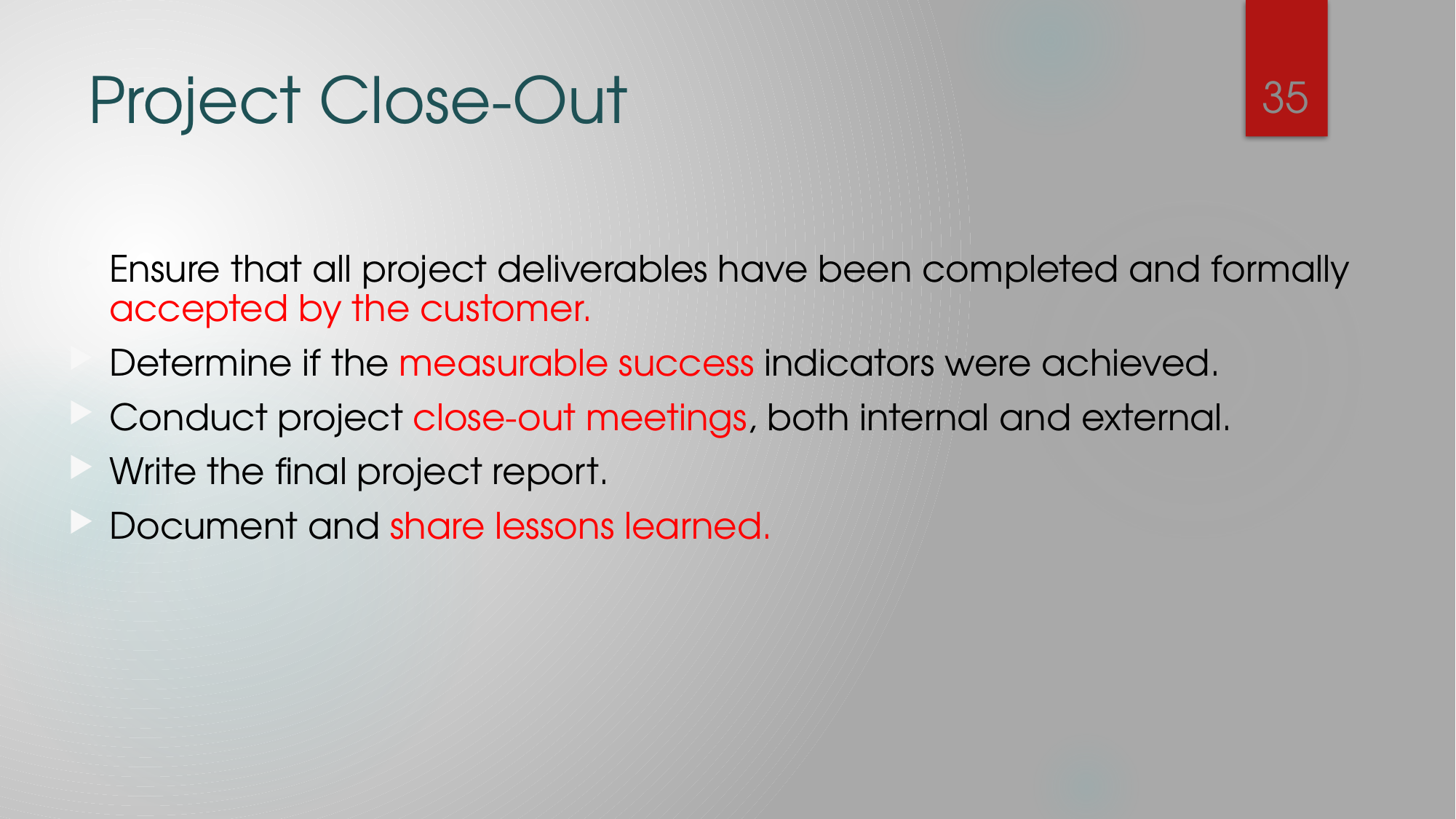

35
# Project Close-Out
Ensure that all project deliverables have been completed and formally accepted by the customer.
Determine if the measurable success indicators were achieved.
Conduct project close-out meetings, both internal and external.
Write the final project report.
Document and share lessons learned.